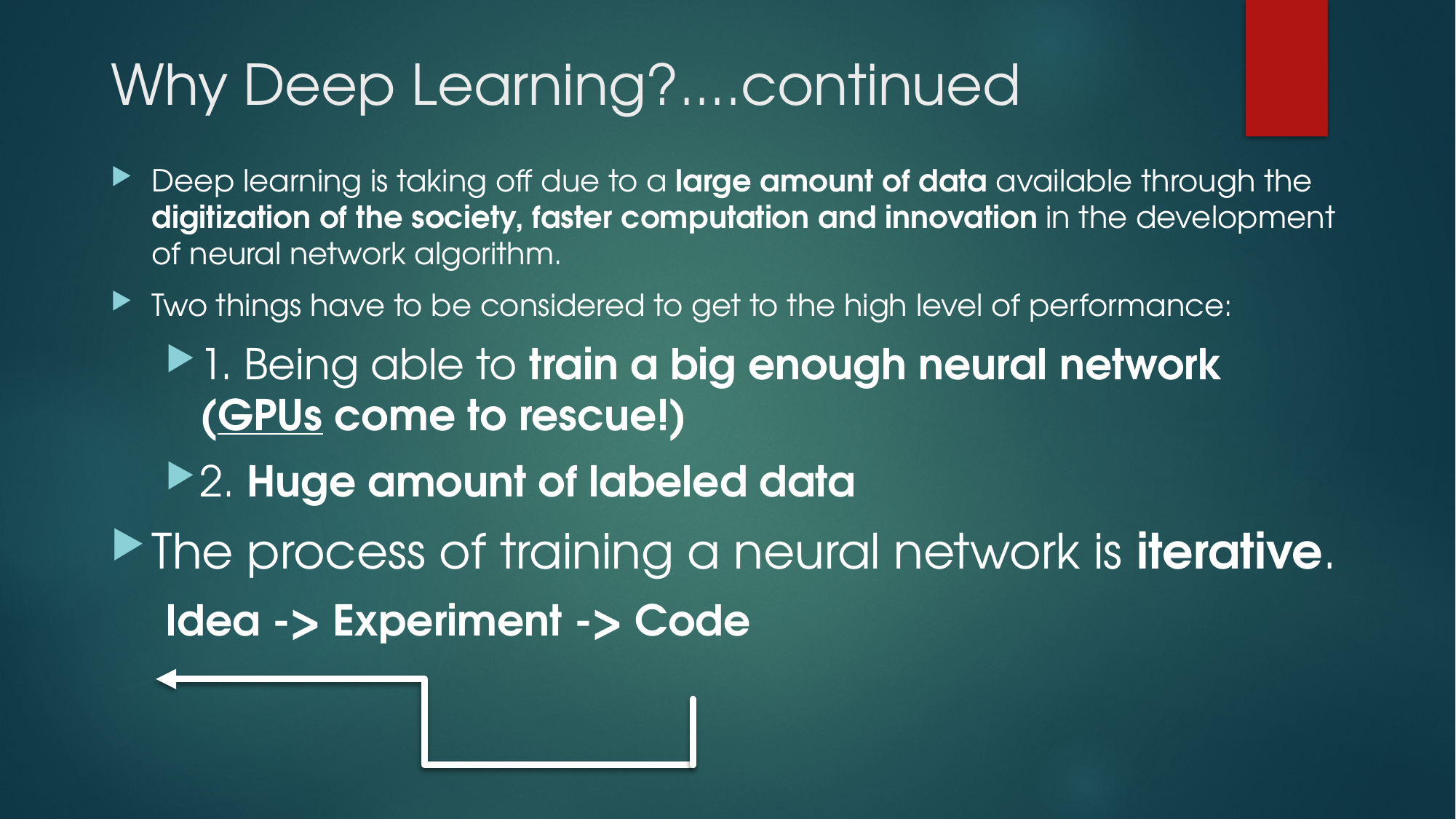

# Why Deep Learning?....continued
Deep learning is taking off due to a large amount of data available through the digitization of the society, faster computation and innovation in the development of neural network algorithm.
Two things have to be considered to get to the high level of performance:
1. Being able to train a big enough neural network (GPUs come to rescue!)
2. Huge amount of labeled data
The process of training a neural network is iterative.
Idea -> Experiment -> Code